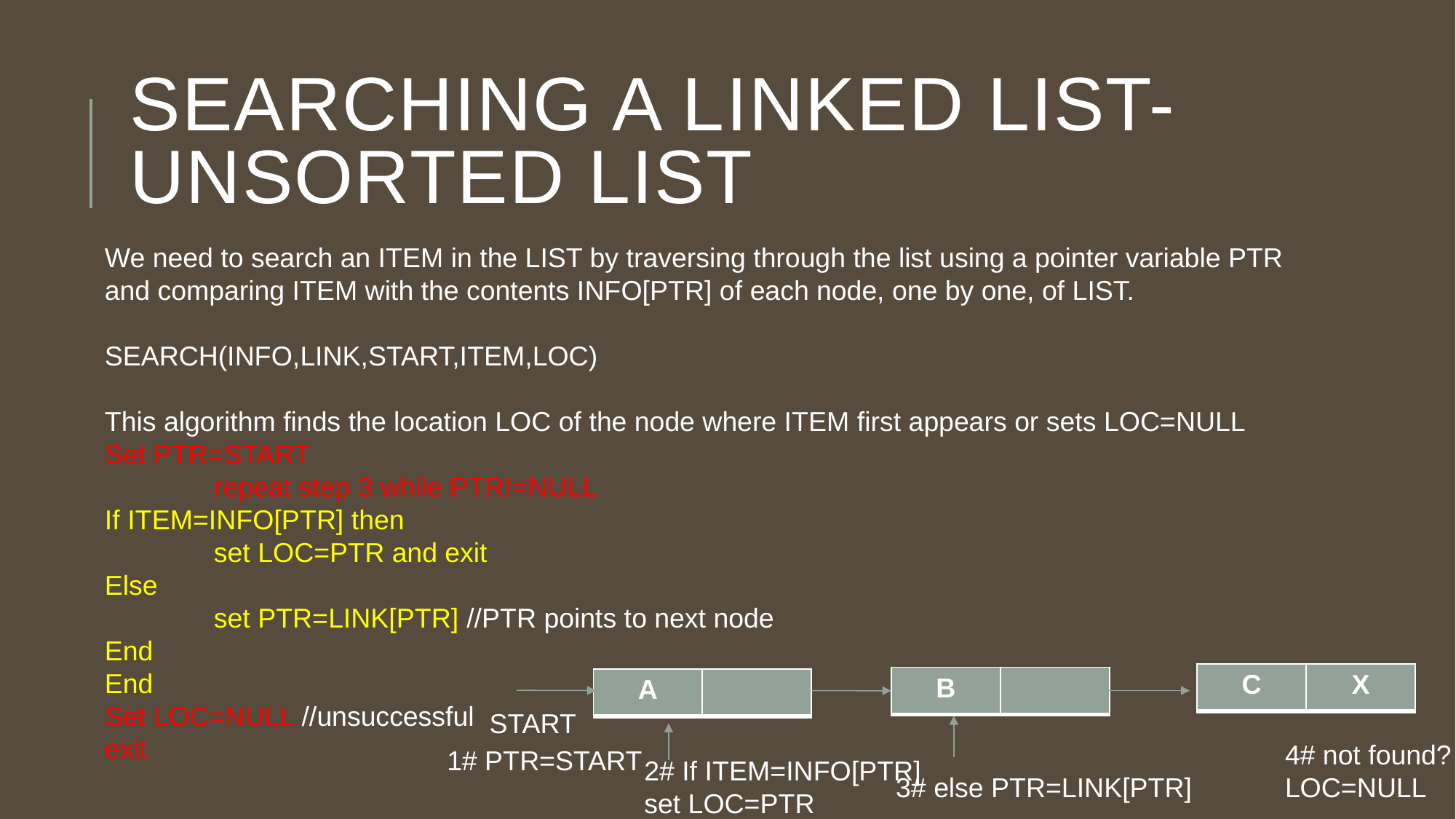

# SEARCHING A LINKED LIST-UNSORTED LIST
We need to search an ITEM in the LIST by traversing through the list using a pointer variable PTR and comparing ITEM with the contents INFO[PTR] of each node, one by one, of LIST.

SEARCH(INFO,LINK,START,ITEM,LOC)

This algorithm finds the location LOC of the node where ITEM first appears or sets LOC=NULL
Set PTR=START
	repeat step 3 while PTR!=NULL
If ITEM=INFO[PTR] then
	set LOC=PTR and exit
Else
	set PTR=LINK[PTR] //PTR points to next node
End
End
Set LOC=NULL //unsuccessful
exit
| C | X |
| --- | --- |
| B |  |
| --- | --- |
| A |  |
| --- | --- |
START
4# not found?
LOC=NULL
1# PTR=START
2# If ITEM=INFO[PTR]
set LOC=PTR
3# else PTR=LINK[PTR]